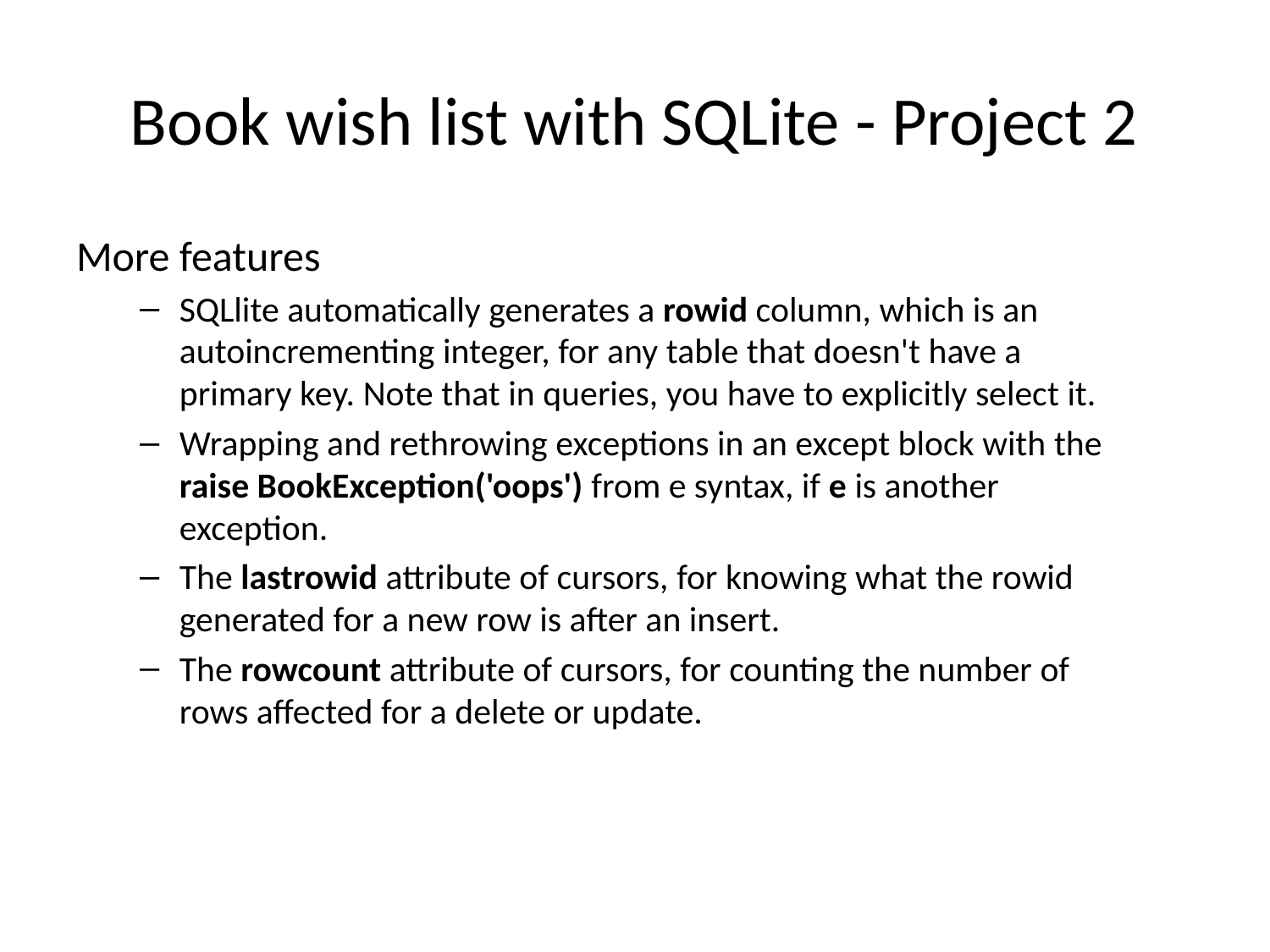

# Book wish list with SQLite - Project 2
More features
SQLlite automatically generates a rowid column, which is an autoincrementing integer, for any table that doesn't have a primary key. Note that in queries, you have to explicitly select it.
Wrapping and rethrowing exceptions in an except block with the raise BookException('oops') from e syntax, if e is another exception.
The lastrowid attribute of cursors, for knowing what the rowid generated for a new row is after an insert.
The rowcount attribute of cursors, for counting the number of rows affected for a delete or update.